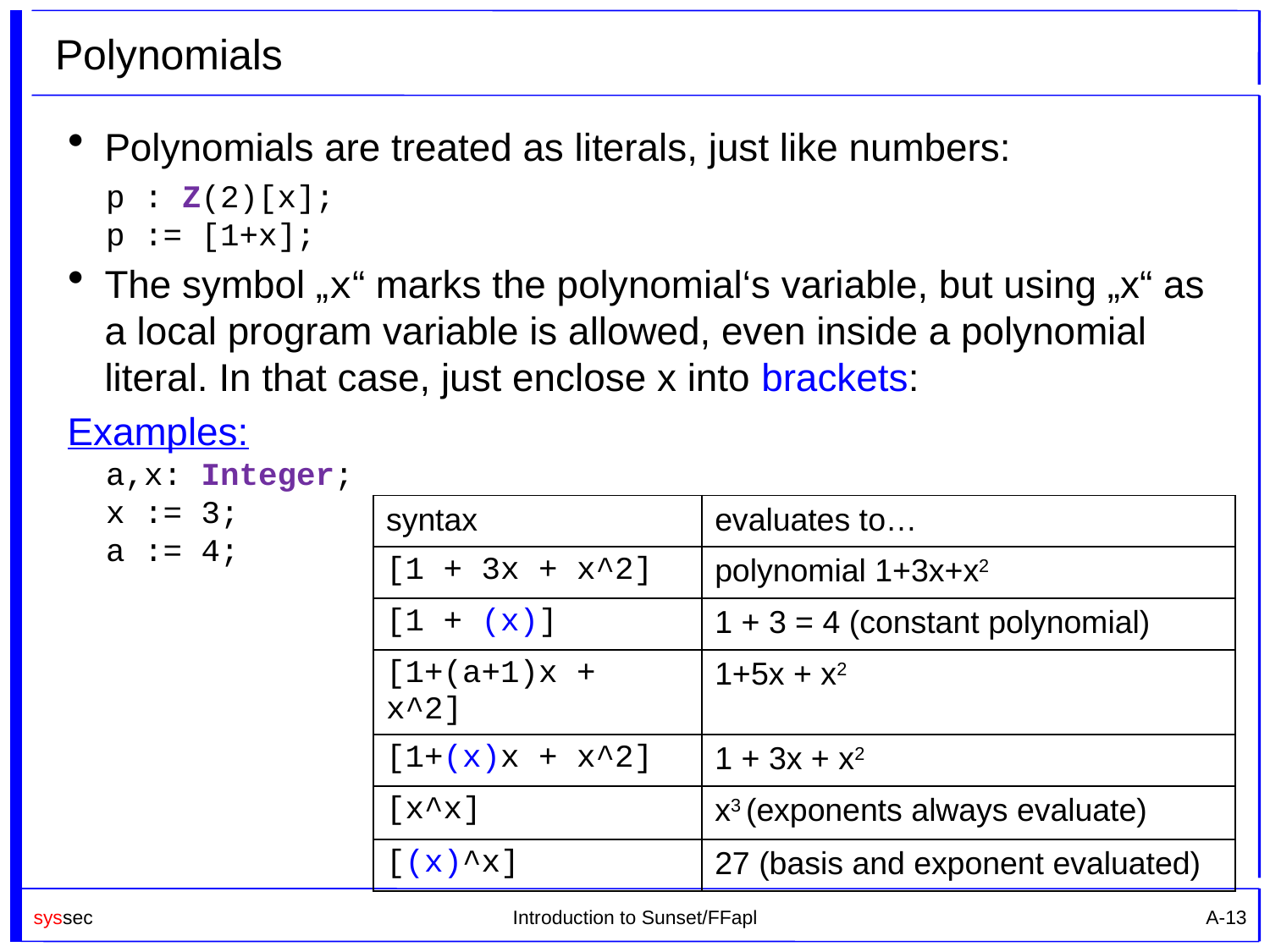

# Polynomials
Polynomials are treated as literals, just like numbers:
p : Z(2)[x];
p := [1+x];
The symbol „x“ marks the polynomial‘s variable, but using „x“ as a local program variable is allowed, even inside a polynomial literal. In that case, just enclose x into brackets:
Examples:
a,x: Integer;
x := 3;
a := 4;

| syntax | evaluates to… |
| --- | --- |
| [1 + 3x + x^2] | polynomial 1+3x+x2 |
| [1 + (x)] | 1 + 3 = 4 (constant polynomial) |
| [1+(a+1)x + x^2] | 1+5x + x2 |
| [1+(x)x + x^2] | 1 + 3x + x2 |
| [x^x] | x3 (exponents always evaluate) |
| [(x)^x] | 27 (basis and exponent evaluated) |